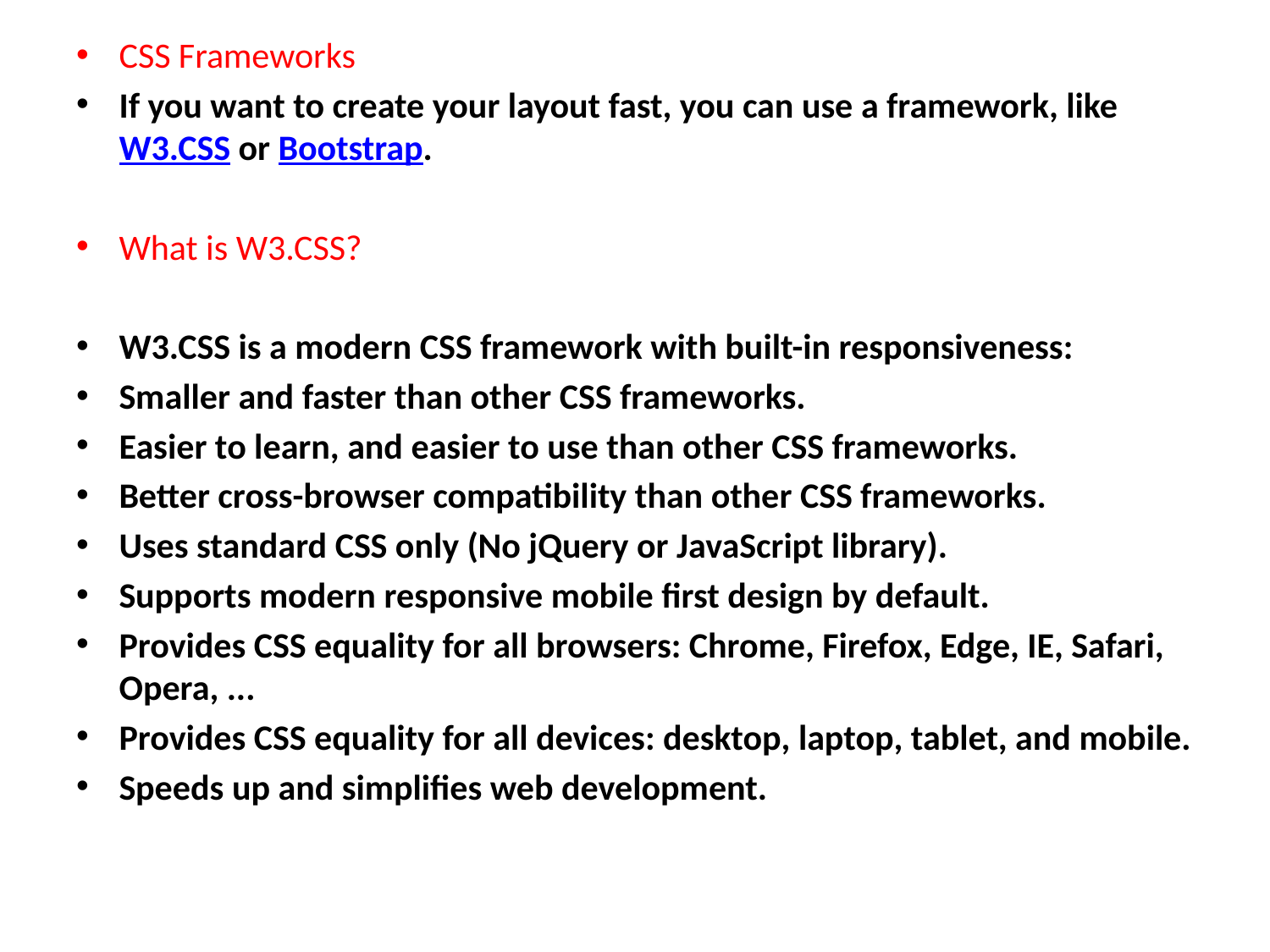

CSS Frameworks
If you want to create your layout fast, you can use a framework, like W3.CSS or Bootstrap.

What is W3.CSS?

W3.CSS is a modern CSS framework with built-in responsiveness:
Smaller and faster than other CSS frameworks.
Easier to learn, and easier to use than other CSS frameworks.
Better cross-browser compatibility than other CSS frameworks.
Uses standard CSS only (No jQuery or JavaScript library).
Supports modern responsive mobile first design by default.
Provides CSS equality for all browsers: Chrome, Firefox, Edge, IE, Safari, Opera, ...
Provides CSS equality for all devices: desktop, laptop, tablet, and mobile.
Speeds up and simplifies web development.